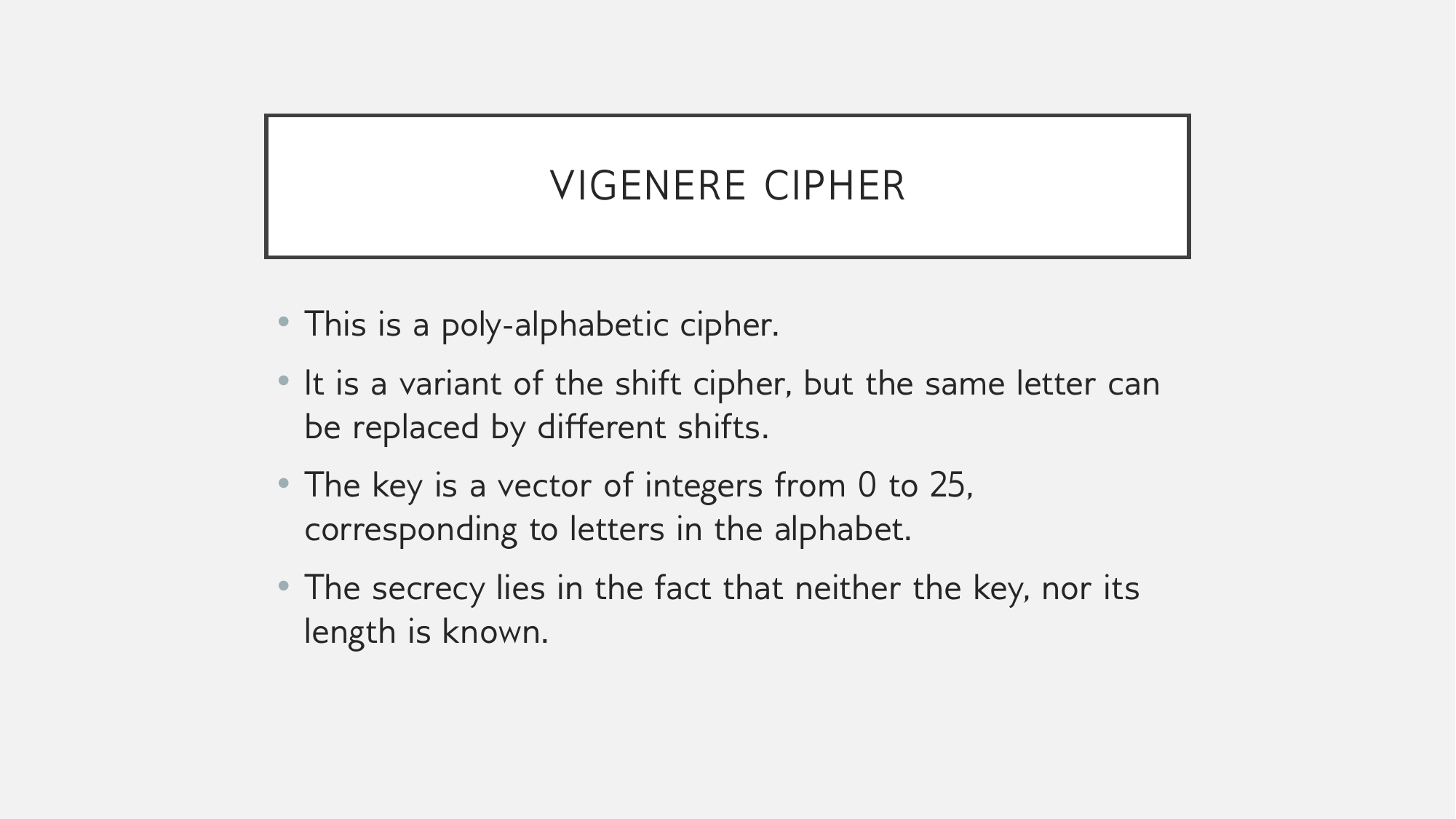

# vigenere cipher

This is a poly-alphabetic cipher.
It is a variant of the shift cipher, but the same letter can be replaced by different shifts.
The key is a vector of integers from 0 to 25, corresponding to letters in the alphabet.
The secrecy lies in the fact that neither the key, nor its length is known.